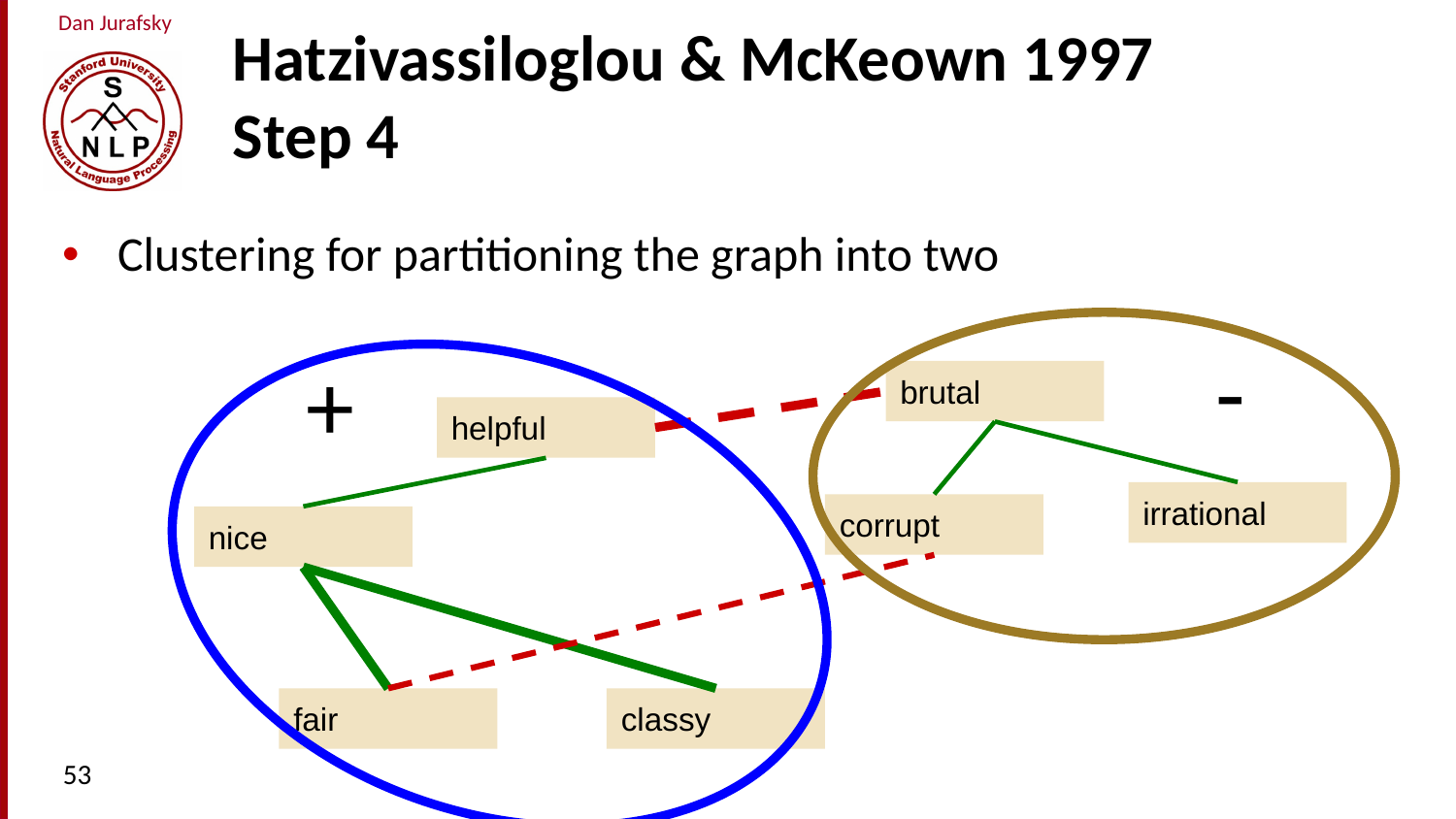

Hatzivassiloglou & McKeown 1997
Step 4
Clustering for partitioning the graph into two

-
+

brutal

helpful

irrational
corrupt
nice

fair
classy
53